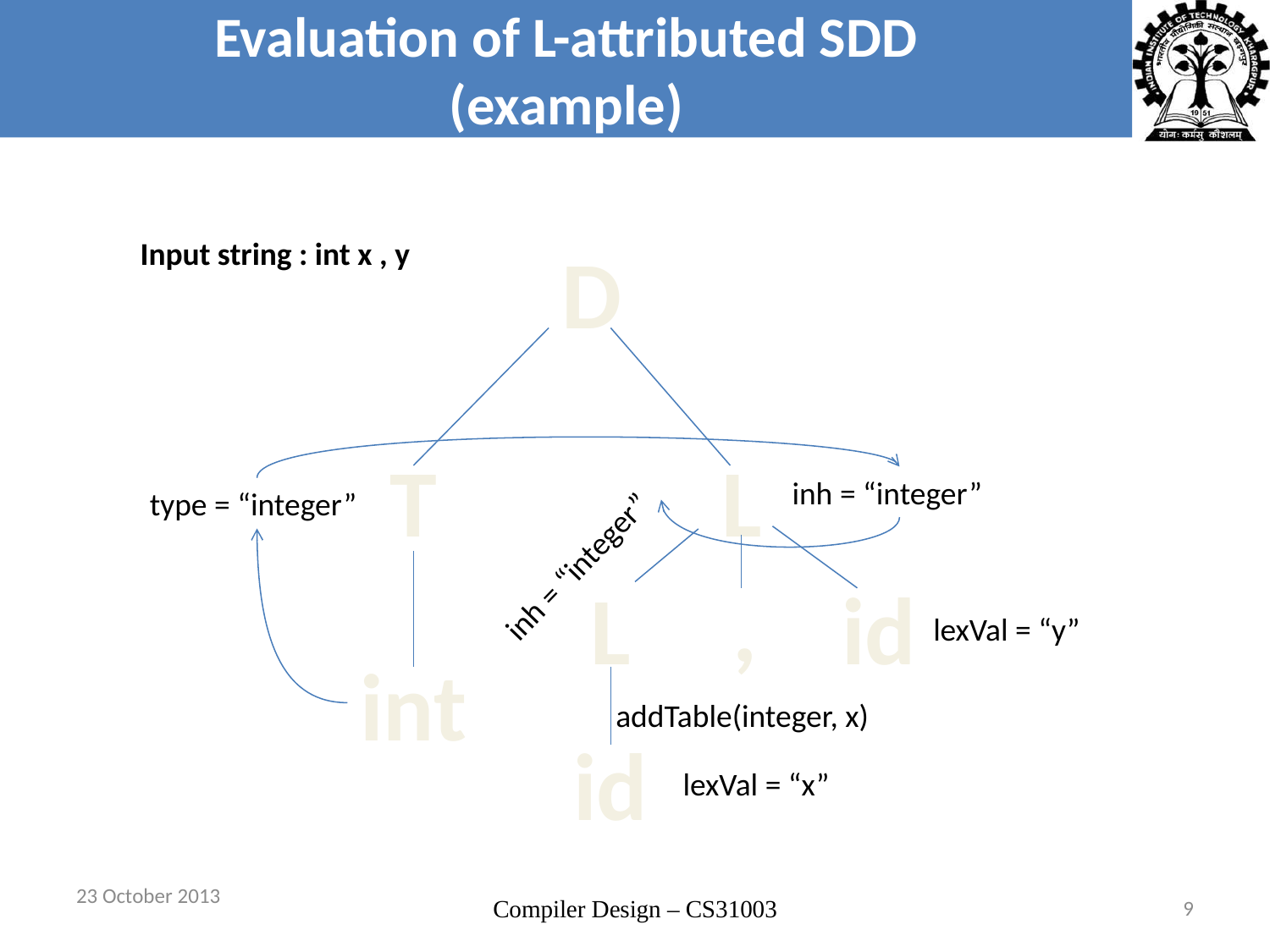

# Evaluation of L-attributed SDD (example)

D
Input string : int x , y

T
L
inh = “integer”
type = “integer”
inh = “integer”
,
L
id
lexVal = “y”
int
addTable(integer, x)
id
lexVal = “x”
23 October 2013

Compiler Design – CS31003
9